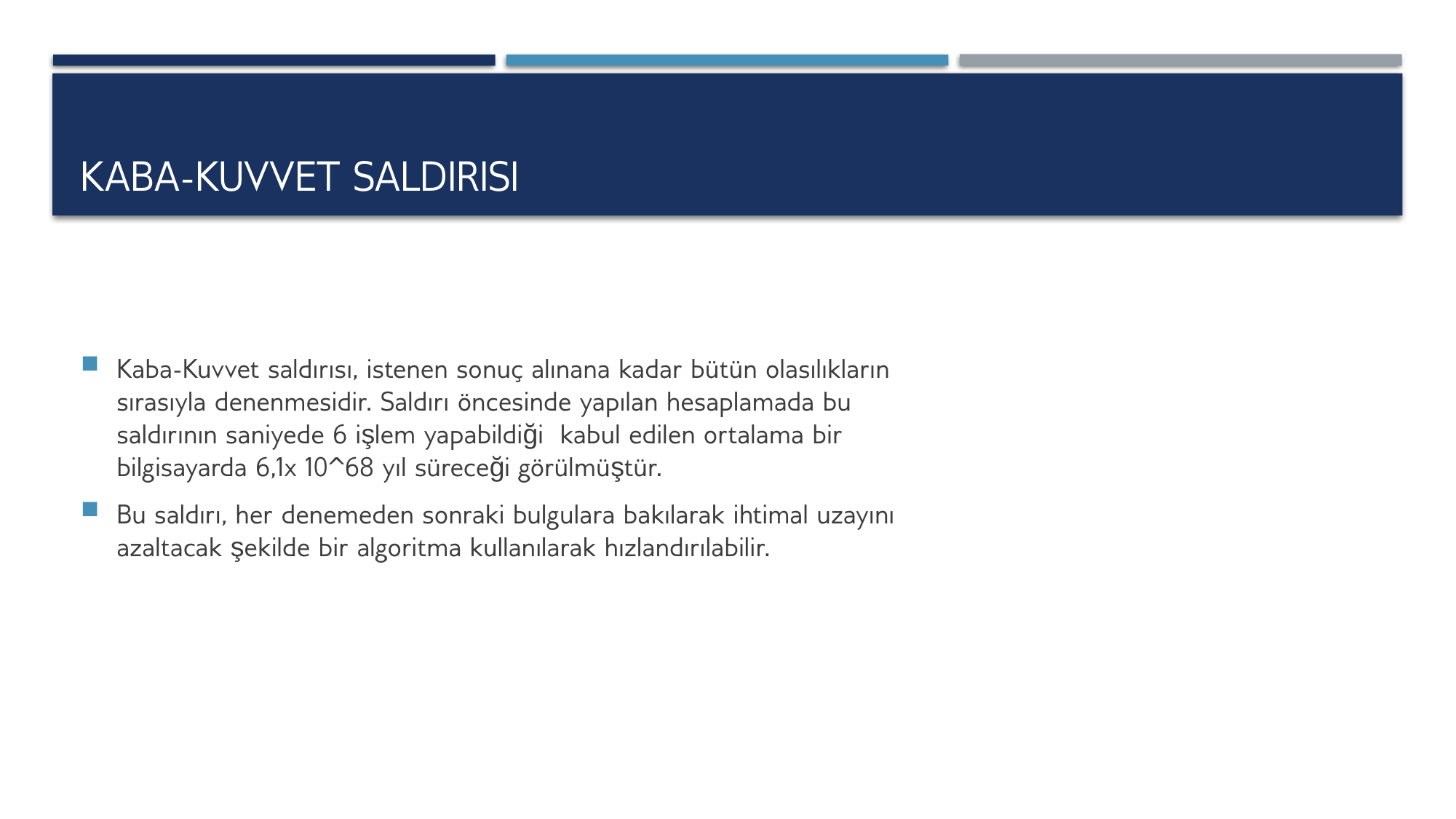

# Kaba-kuvvet saldırısı
Kaba-Kuvvet saldırısı, istenen sonuç alınana kadar bütün olasılıkların sırasıyla denenmesidir. Saldırı öncesinde yapılan hesaplamada bu saldırının saniyede 6 işlem yapabildiği  kabul edilen ortalama bir bilgisayarda 6,1x 10^68 yıl süreceği görülmüştür.
Bu saldırı, her denemeden sonraki bulgulara bakılarak ihtimal uzayını azaltacak şekilde bir algoritma kullanılarak hızlandırılabilir.